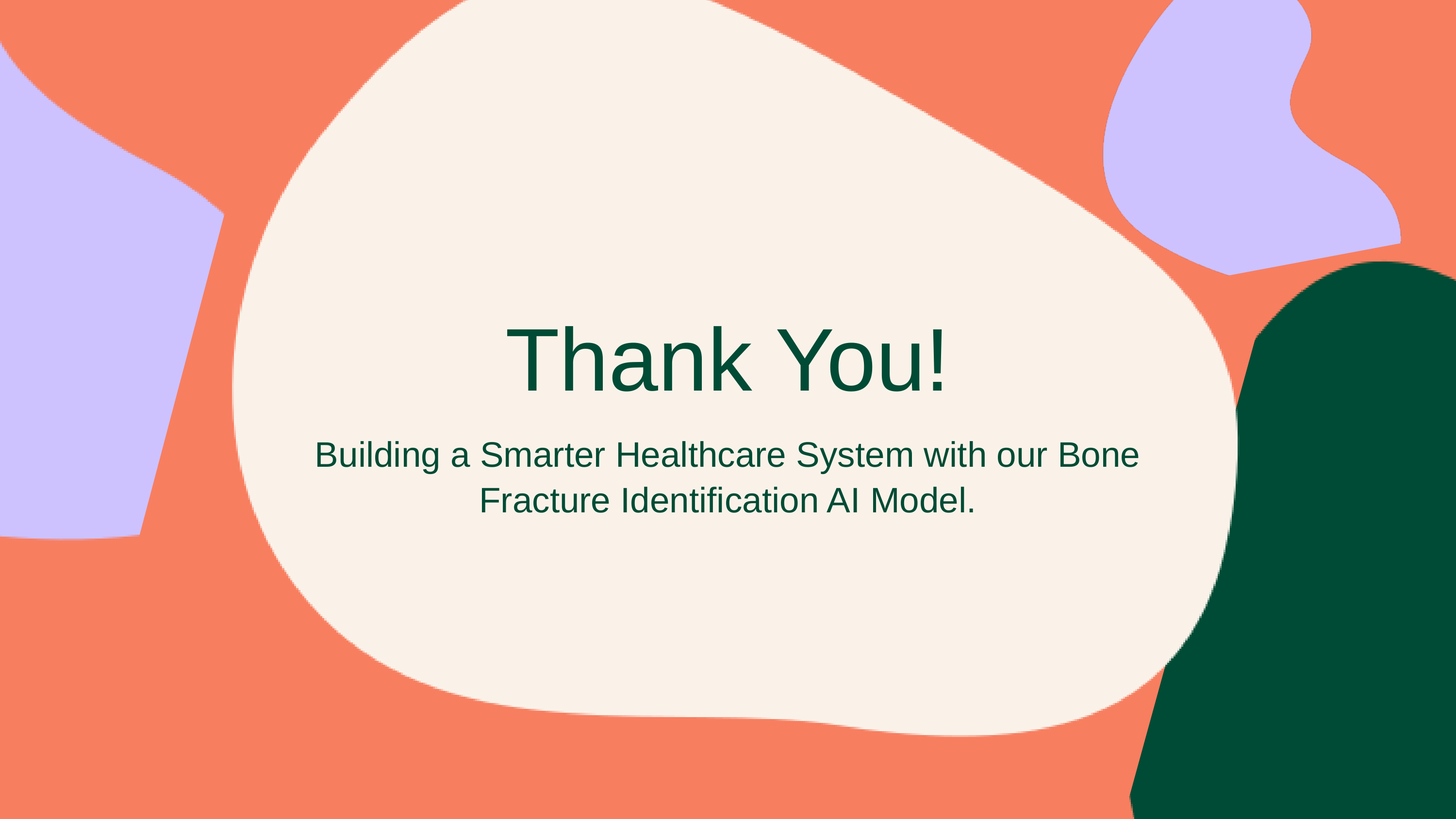

Thank You!
Building a Smarter Healthcare System with our Bone Fracture Identification AI Model.